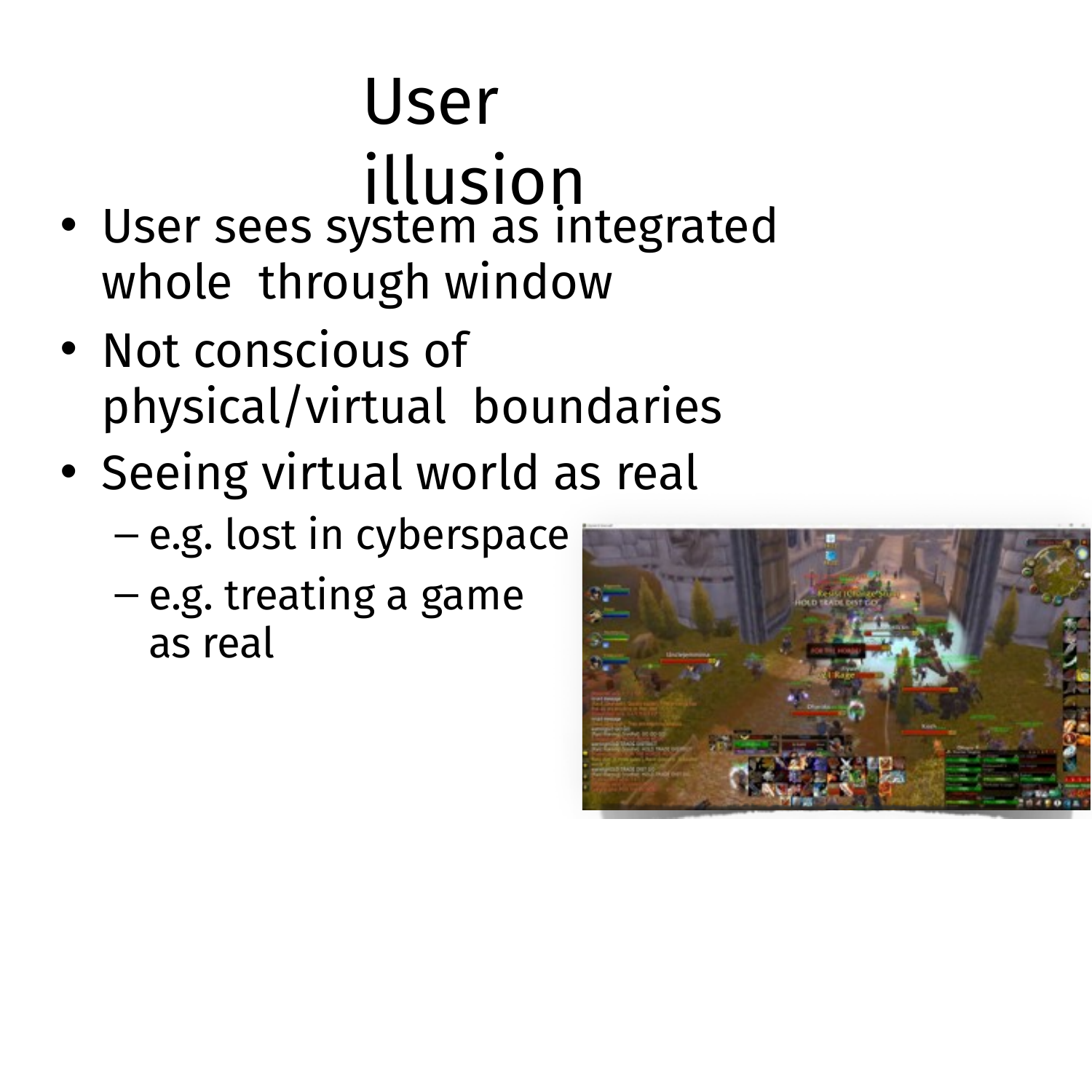

# User illusion
User sees system as integrated whole  through window
Not conscious of physical/virtual  boundaries
Seeing virtual world as real
e.g. lost in cyberspace
e.g. treating a game  as real